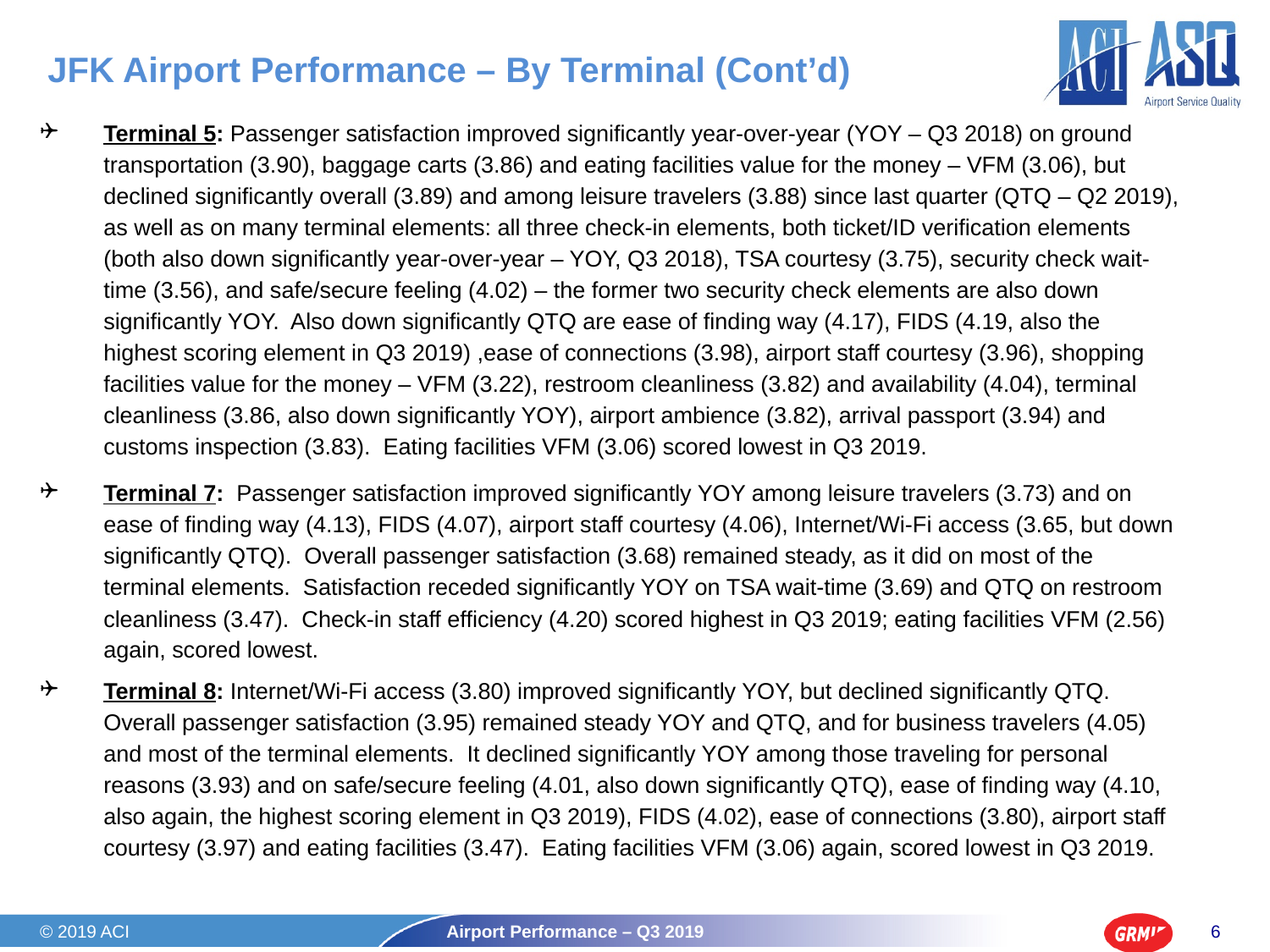

# JFK Airport Performance – By Terminal (Cont’d)
Terminal 5: Passenger satisfaction improved significantly year-over-year (YOY – Q3 2018) on ground transportation (3.90), baggage carts (3.86) and eating facilities value for the money – VFM (3.06), but declined significantly overall (3.89) and among leisure travelers (3.88) since last quarter (QTQ – Q2 2019), as well as on many terminal elements: all three check-in elements, both ticket/ID verification elements (both also down significantly year-over-year – YOY, Q3 2018), TSA courtesy (3.75), security check wait-time (3.56), and safe/secure feeling (4.02) – the former two security check elements are also down significantly YOY.  Also down significantly QTQ are ease of finding way (4.17), FIDS (4.19, also the highest scoring element in Q3 2019) ,ease of connections (3.98), airport staff courtesy (3.96), shopping facilities value for the money – VFM (3.22), restroom cleanliness (3.82) and availability (4.04), terminal cleanliness (3.86, also down significantly YOY), airport ambience (3.82), arrival passport (3.94) and customs inspection (3.83).  Eating facilities VFM (3.06) scored lowest in Q3 2019.
Terminal 7:  Passenger satisfaction improved significantly YOY among leisure travelers (3.73) and on ease of finding way (4.13), FIDS (4.07), airport staff courtesy (4.06), Internet/Wi-Fi access (3.65, but down significantly QTQ).  Overall passenger satisfaction (3.68) remained steady, as it did on most of the terminal elements.  Satisfaction receded significantly YOY on TSA wait-time (3.69) and QTQ on restroom cleanliness (3.47).  Check-in staff efficiency (4.20) scored highest in Q3 2019; eating facilities VFM (2.56) again, scored lowest.
Terminal 8: Internet/Wi-Fi access (3.80) improved significantly YOY, but declined significantly QTQ. Overall passenger satisfaction (3.95) remained steady YOY and QTQ, and for business travelers (4.05) and most of the terminal elements.  It declined significantly YOY among those traveling for personal reasons (3.93) and on safe/secure feeling (4.01, also down significantly QTQ), ease of finding way (4.10, also again, the highest scoring element in Q3 2019), FIDS (4.02), ease of connections (3.80), airport staff courtesy (3.97) and eating facilities (3.47).  Eating facilities VFM (3.06) again, scored lowest in Q3 2019.
© 2019 ACI
Airport Performance – Q3 2019
6